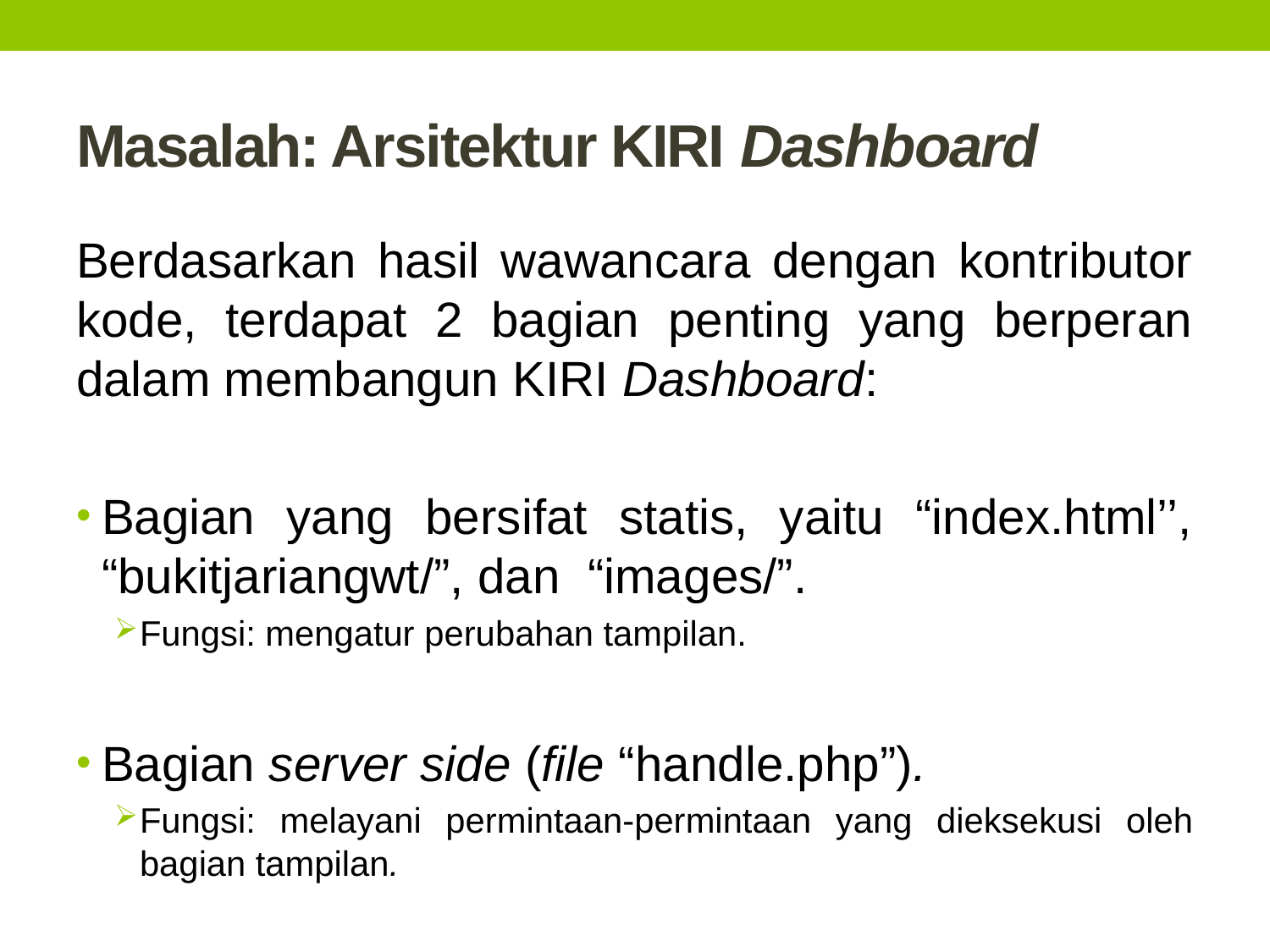

# Masalah: Arsitektur KIRI Dashboard
Berdasarkan hasil wawancara dengan kontributor kode, terdapat 2 bagian penting yang berperan dalam membangun KIRI Dashboard:

Bagian yang bersifat statis, yaitu “index.html’’, “bukitjariangwt/”, dan  “images/”.
Fungsi: mengatur perubahan tampilan.

Bagian server side (file “handle.php”).
Fungsi: melayani permintaan-permintaan yang dieksekusi oleh bagian tampilan.